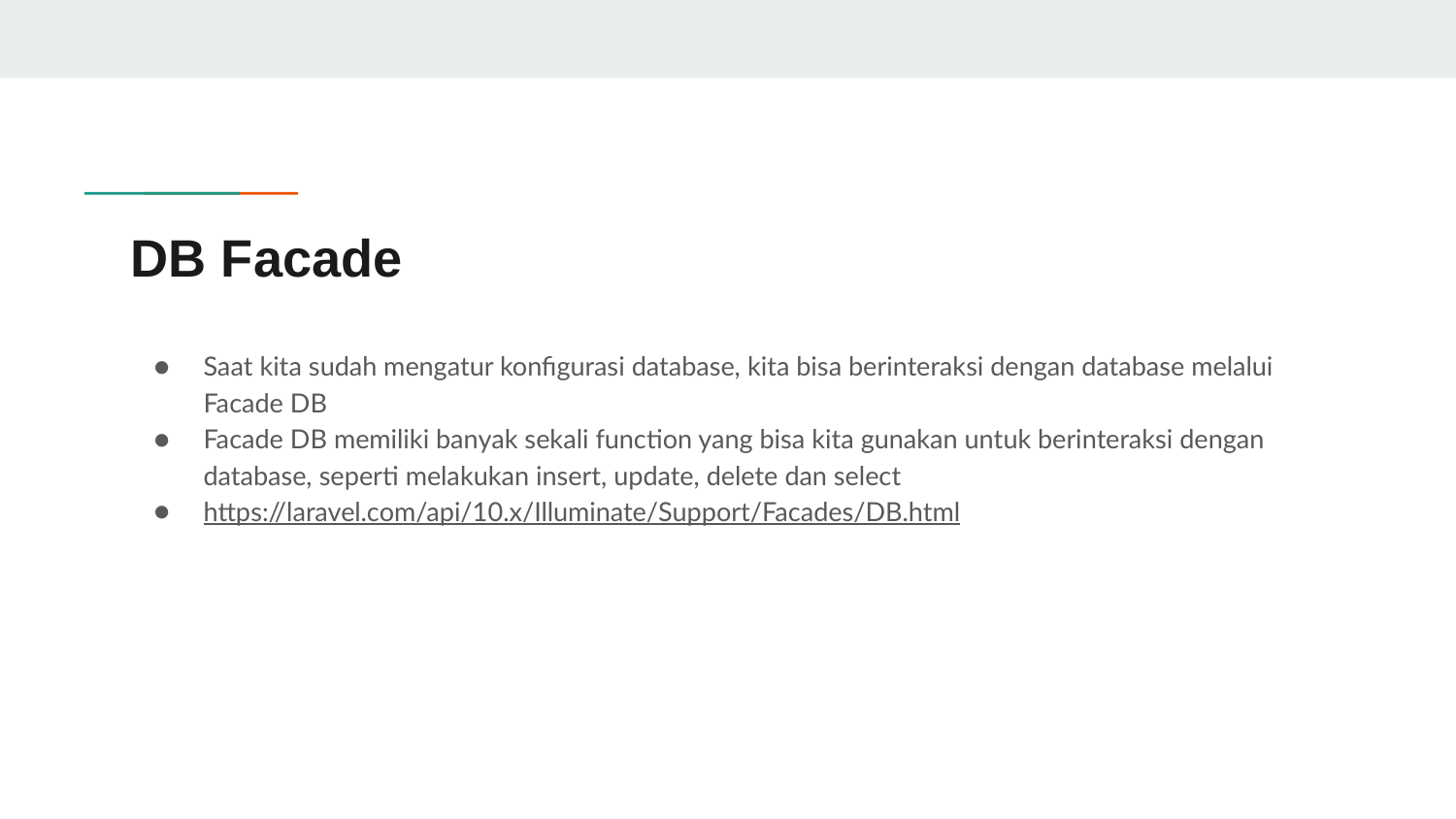

# DB Facade
Saat kita sudah mengatur konfigurasi database, kita bisa berinteraksi dengan database melalui Facade DB
Facade DB memiliki banyak sekali function yang bisa kita gunakan untuk berinteraksi dengan database, seperti melakukan insert, update, delete dan select
https://laravel.com/api/10.x/Illuminate/Support/Facades/DB.html